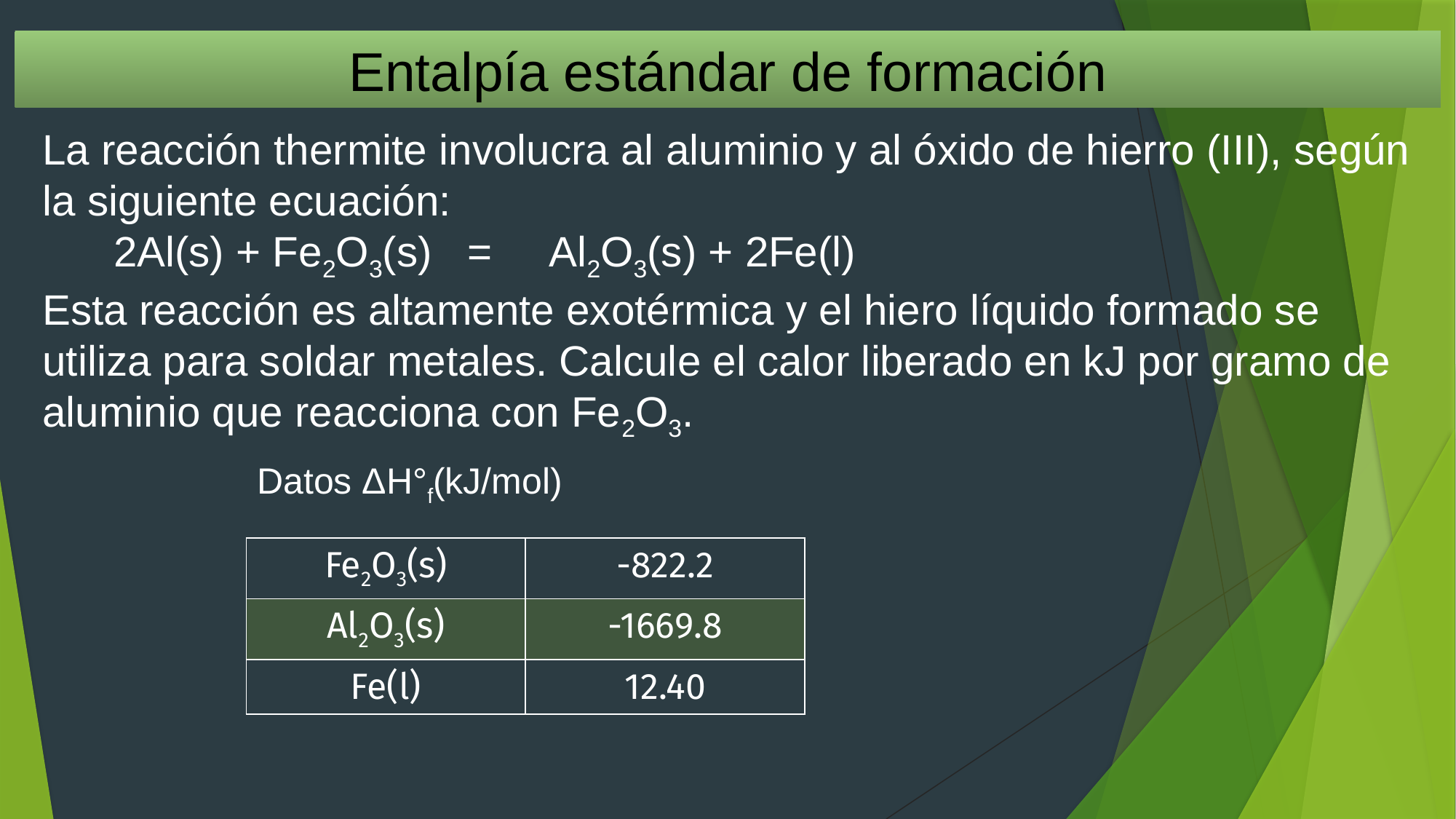

Entalpía estándar de formación
La reacción thermite involucra al aluminio y al óxido de hierro (III), según la siguiente ecuación:
      2Al(s) + Fe2O3(s)   =     Al2O3(s) + 2Fe(l)
Esta reacción es altamente exotérmica y el hiero líquido formado se utiliza para soldar metales. Calcule el calor liberado en kJ por gramo de aluminio que reacciona con Fe2O3.
Datos ΔH°f(kJ/mol)
| Fe2O3(s) | -822.2 |
| --- | --- |
| Al2O3(s) | -1669.8 |
| Fe(l) | 12.40 |